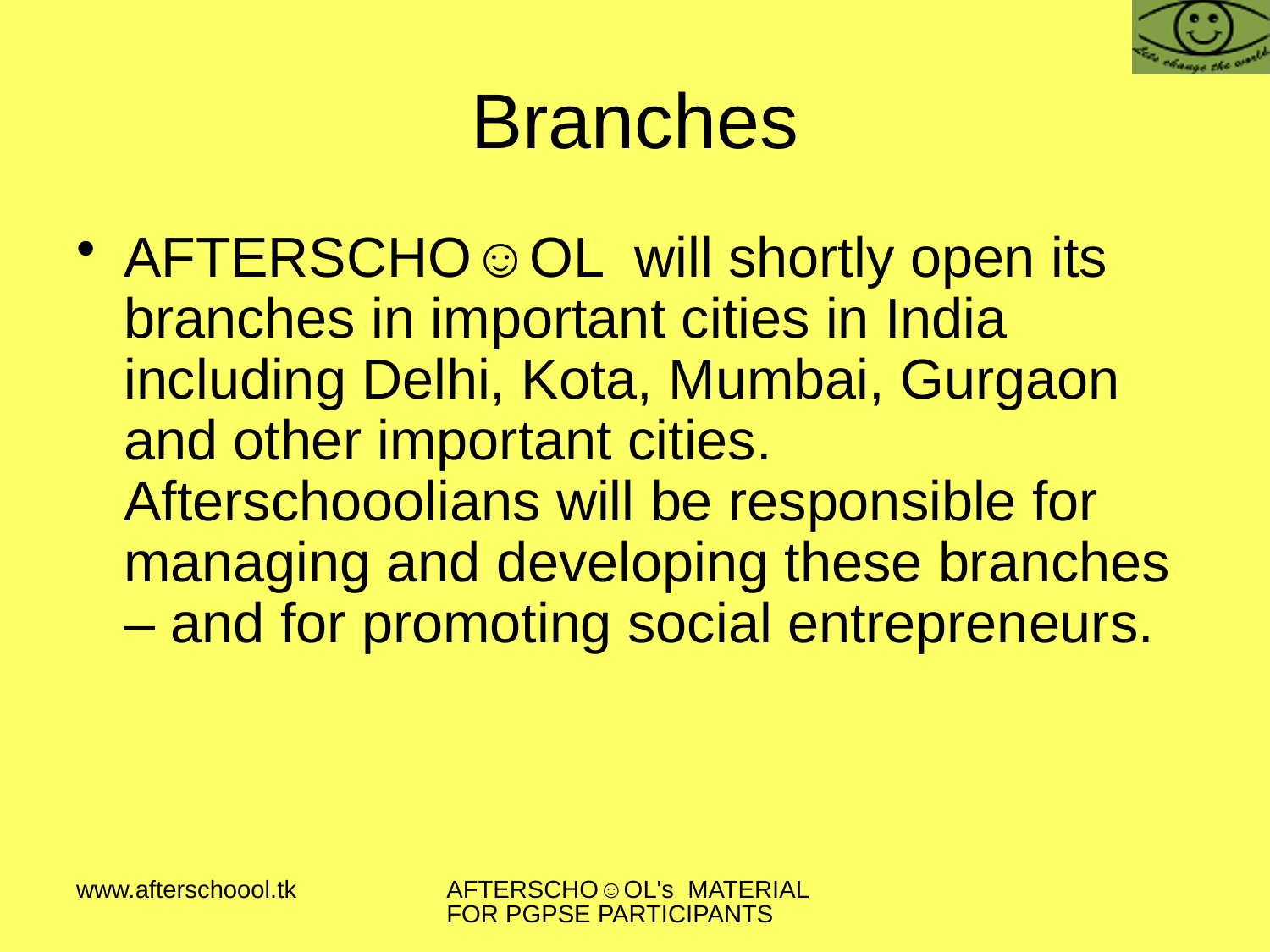

# Branches
AFTERSCHO☺OL  will shortly open its branches in important cities in India including Delhi, Kota, Mumbai, Gurgaon and other important cities. Afterschooolians will be responsible for managing and developing these branches – and for promoting social entrepreneurs.
www.afterschoool.tk
AFTERSCHO☺OL's  MATERIAL FOR PGPSE PARTICIPANTS